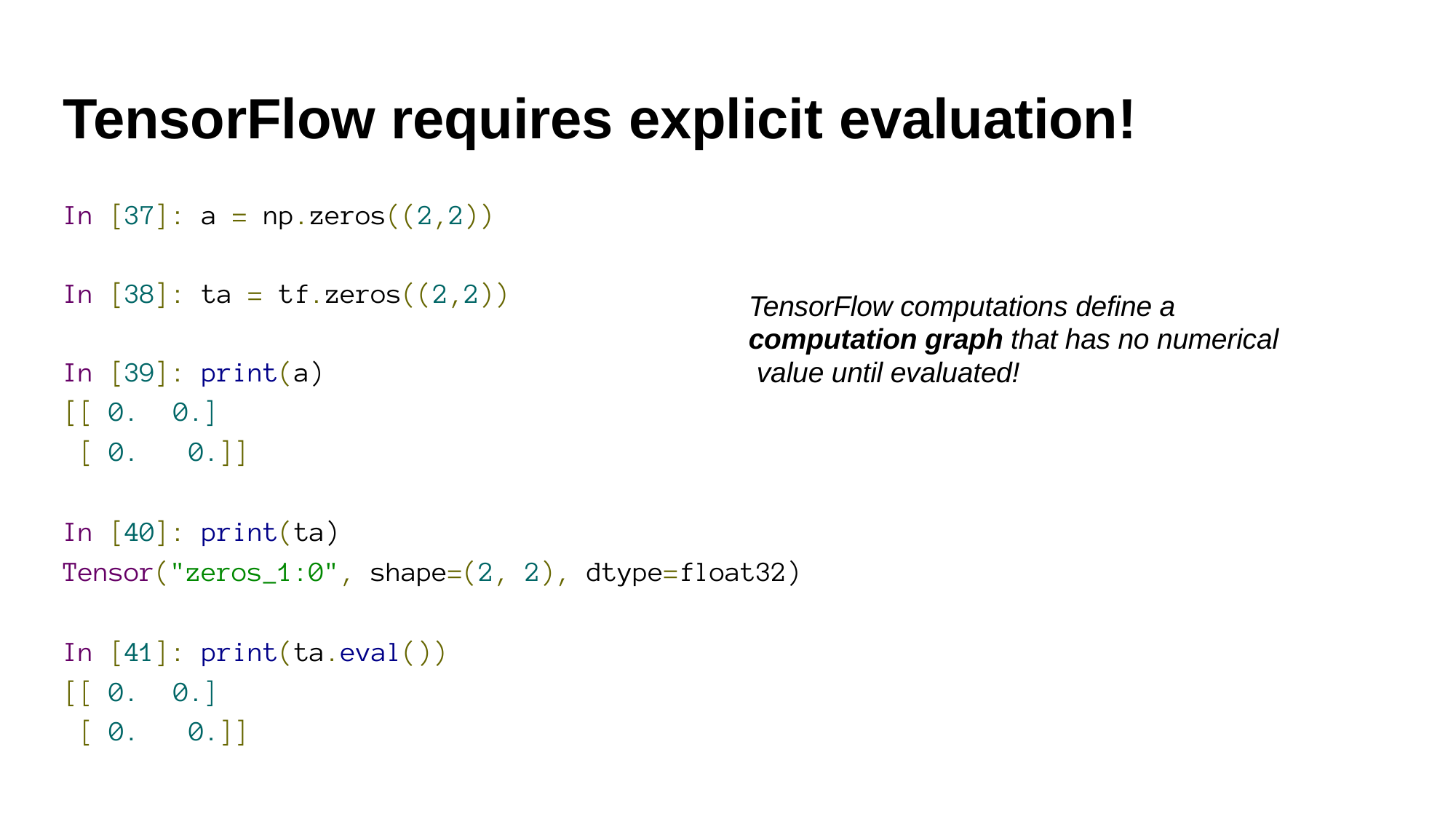

# TensorFlow requires explicit evaluation!
In [37]: a = np.zeros((2,2))
In [38]: ta = tf.zeros((2,2))
TensorFlow computations define a  computation graph that has no numerical  value until evaluated!
In [39]: print(a)
[[ 0.	0.]
[ 0.	0.]]

In [40]: print(ta)
Tensor("zeros_1:0", shape=(2, 2), dtype=float32)

In [41]: print(ta.eval())
[[ 0.	0.]
[ 0.	0.]]